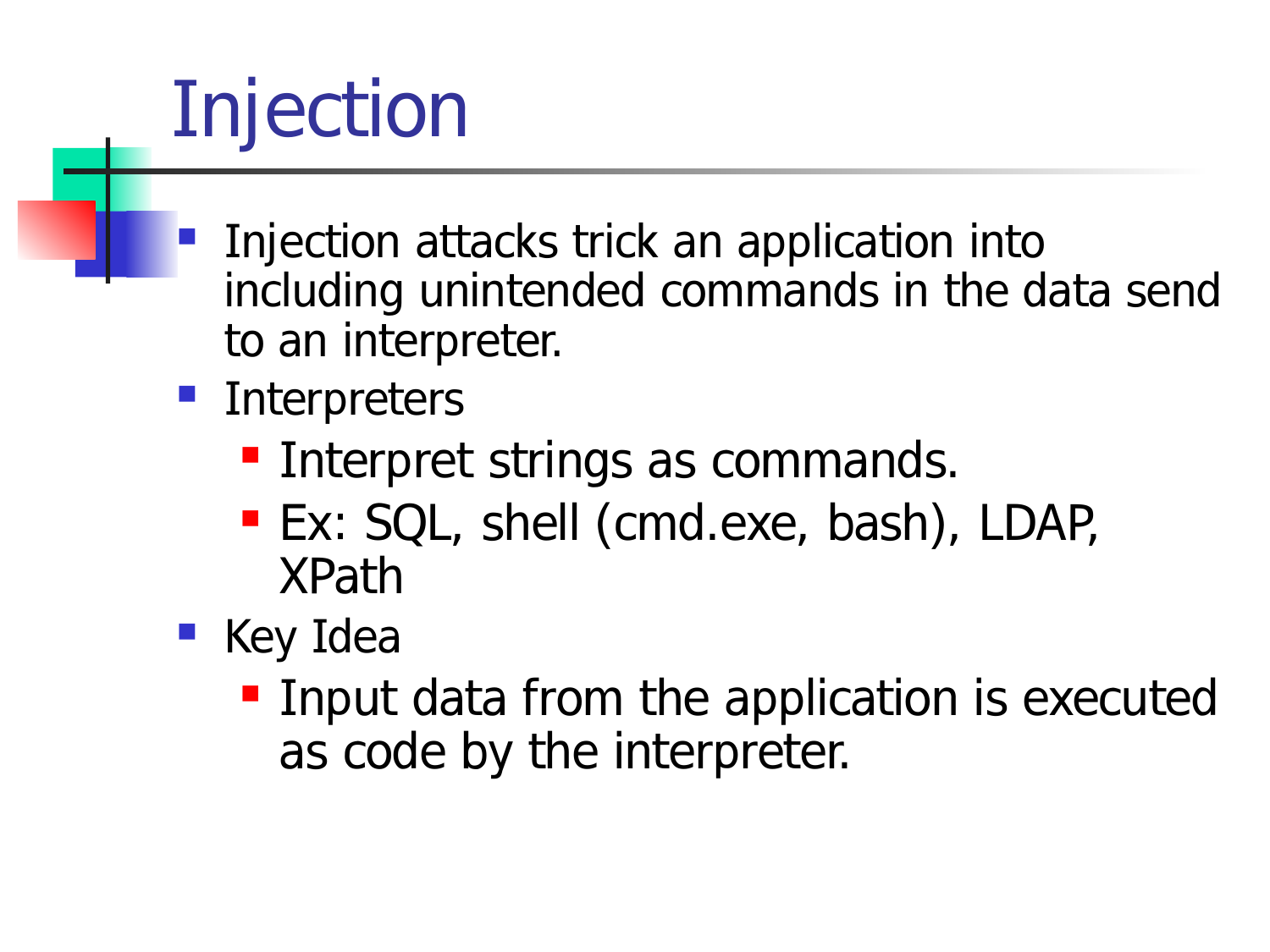

# Injection
Injection attacks trick an application into including unintended commands in the data send to an interpreter.
Interpreters
Interpret strings as commands.
Ex: SQL, shell (cmd.exe, bash), LDAP, XPath
Key Idea
Input data from the application is executed as code by the interpreter.